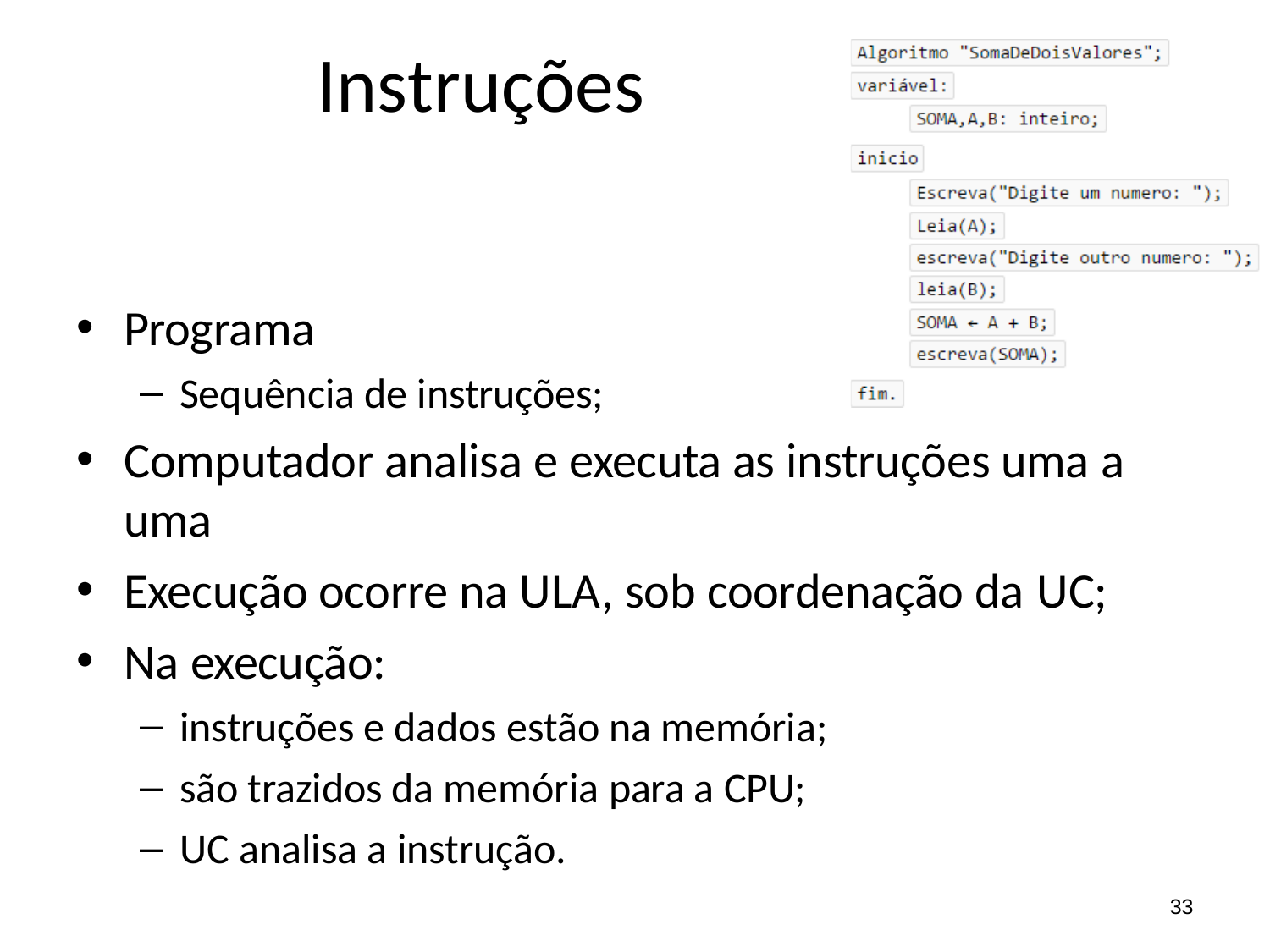

# Instruções

Programa
Sequência de instruções;
Computador analisa e executa as instruções uma a  uma
Execução ocorre na ULA, sob coordenação da UC;
Na execução:
instruções e dados estão na memória;
são trazidos da memória para a CPU;
UC analisa a instrução.
33